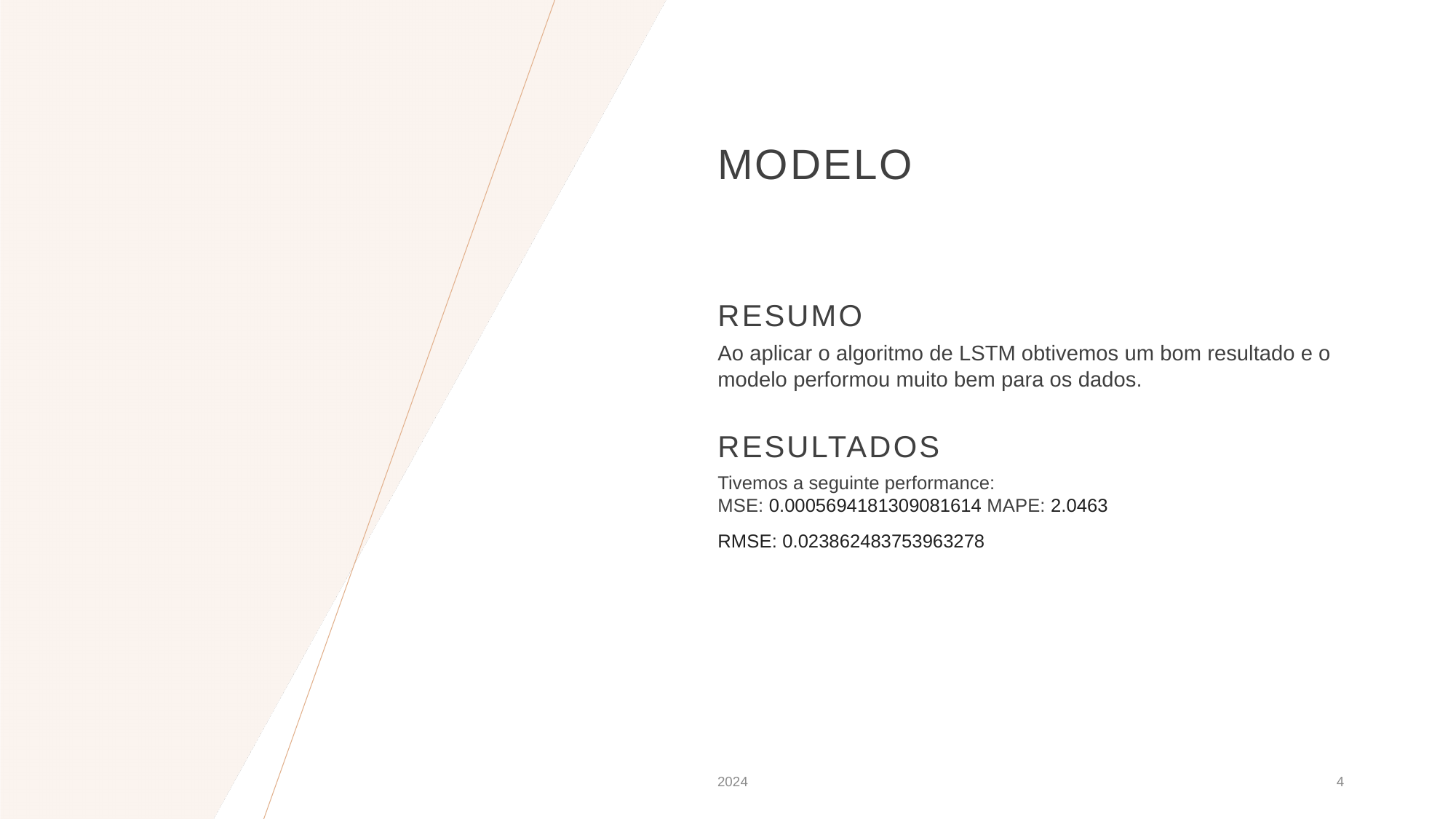

# MODELO
RESUMO
Ao aplicar o algoritmo de LSTM obtivemos um bom resultado e o modelo performou muito bem para os dados.
Resultados
Tivemos a seguinte performance:
MSE: 0.0005694181309081614 MAPE: 2.0463
RMSE: 0.023862483753963278
2024
4